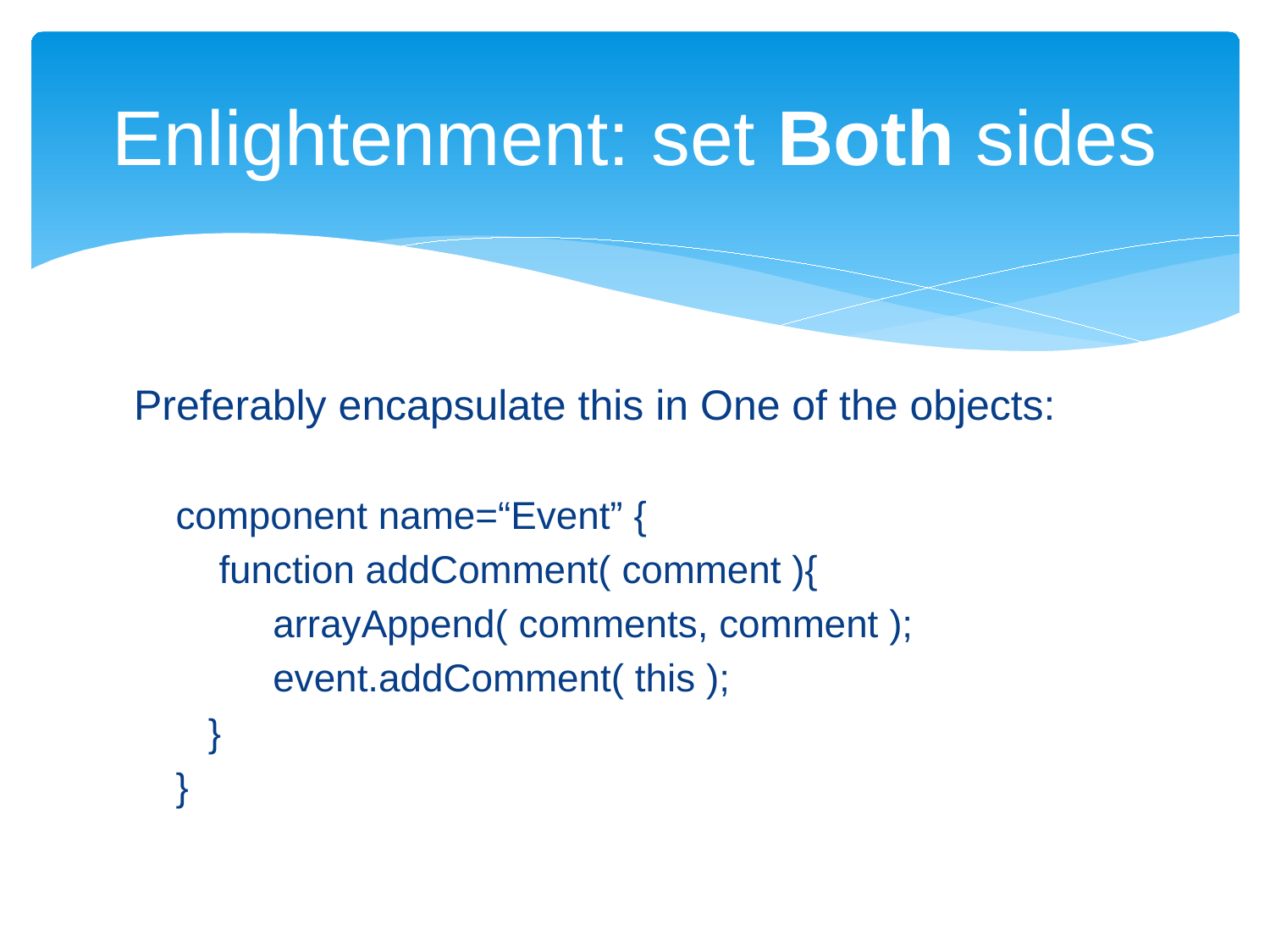

# Enlightenment: set Both sides
Preferably encapsulate this in One of the objects:

component name=“Event” {
    function addComment( comment ){
         arrayAppend( comments, comment );
         event.addComment( this );
   }
}